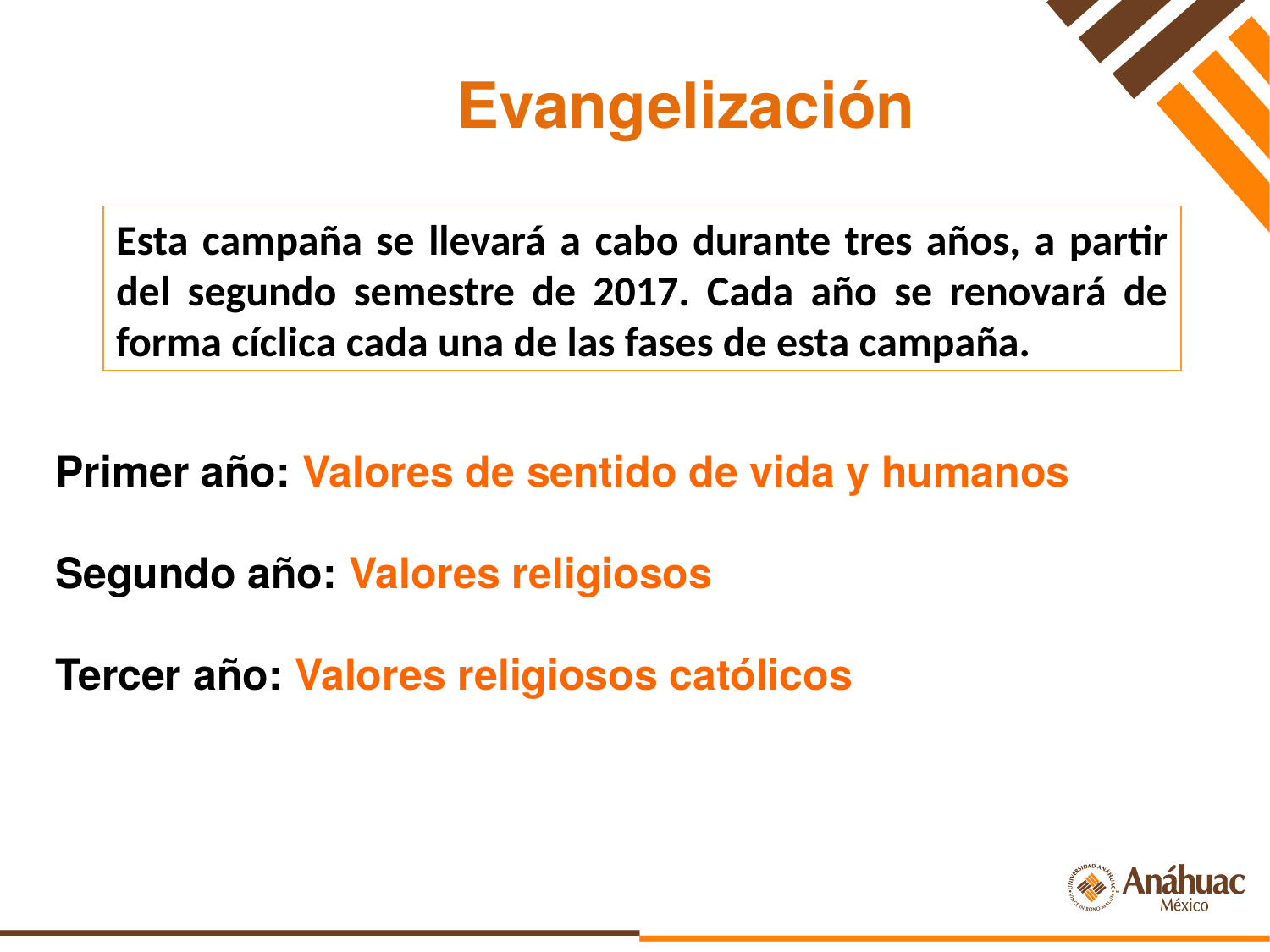

# Evangelización
Esta campaña se llevará a cabo durante tres años, a partir del segundo semestre de 2017. Cada año se renovará de forma cíclica cada una de las fases de esta campaña.
Primer año: Valores de sentido de vida y humanos

Segundo año: Valores religiosos

Tercer año: Valores religiosos católicos